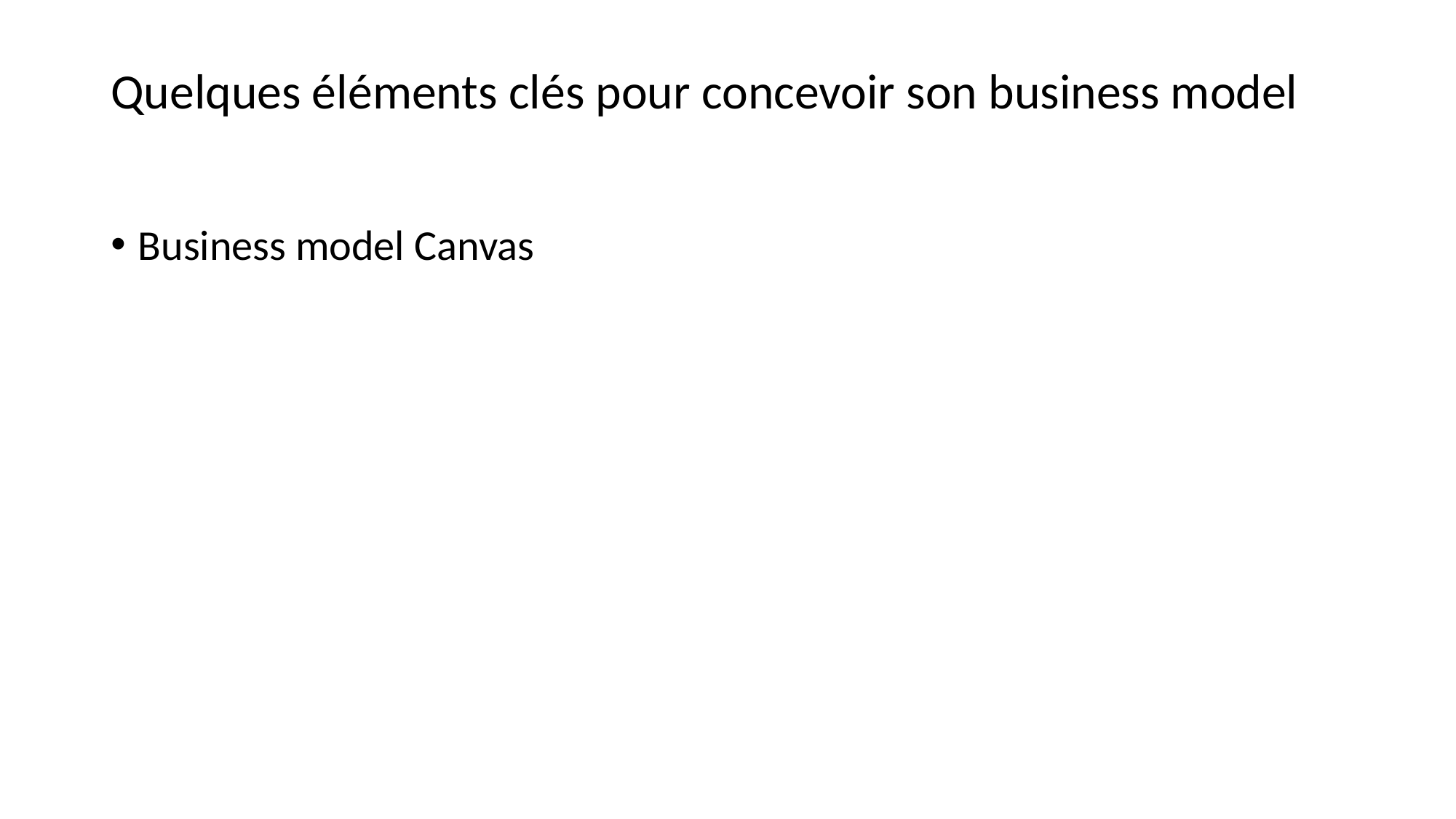

# Quelques éléments clés pour concevoir son business model
Business model Canvas